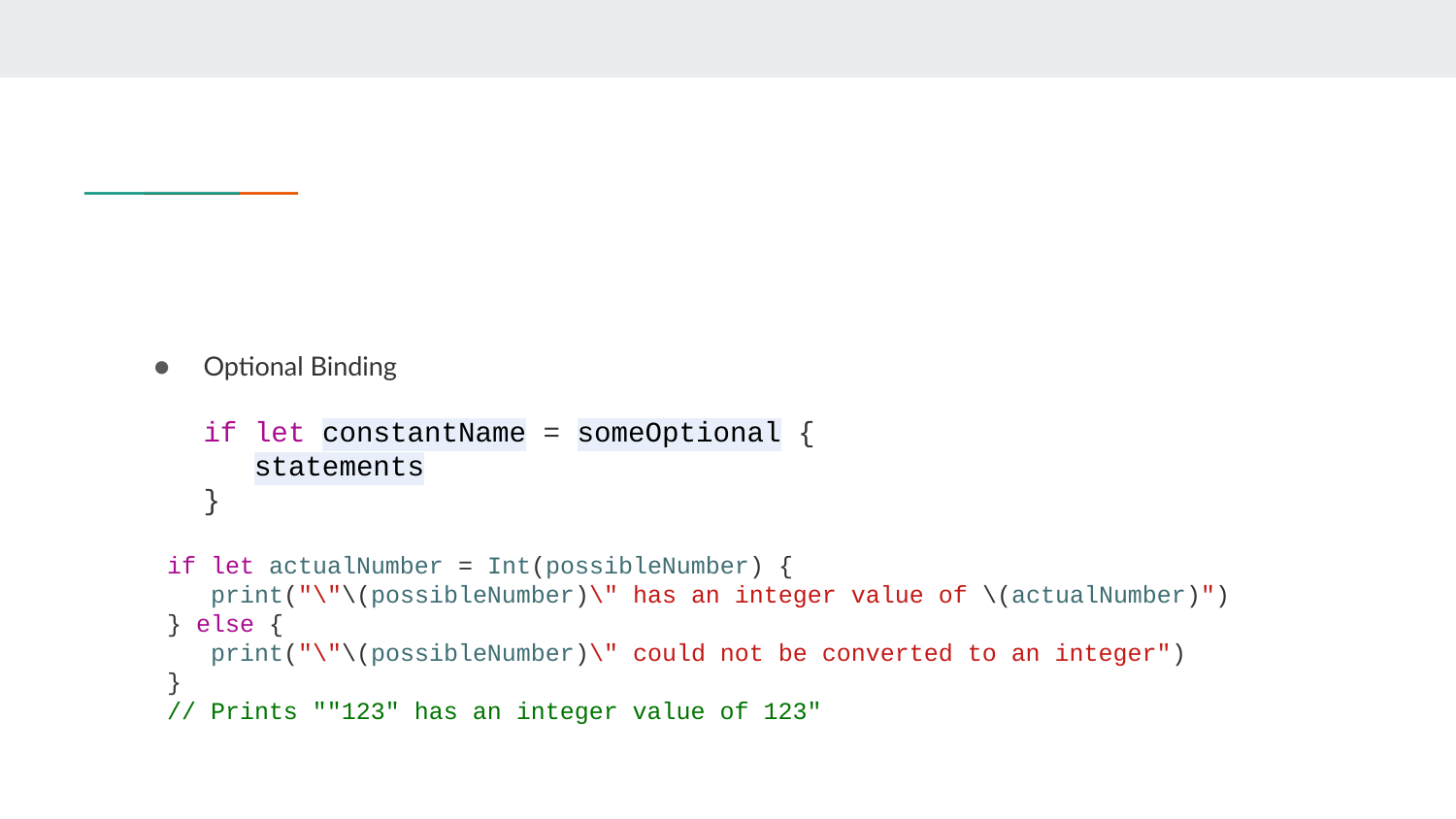

#
Optional Binding
if let constantName = someOptional {
   statements
}

if let actualNumber = Int(possibleNumber) {
   print("\"\(possibleNumber)\" has an integer value of \(actualNumber)")
} else {
   print("\"\(possibleNumber)\" could not be converted to an integer")
}
// Prints ""123" has an integer value of 123"